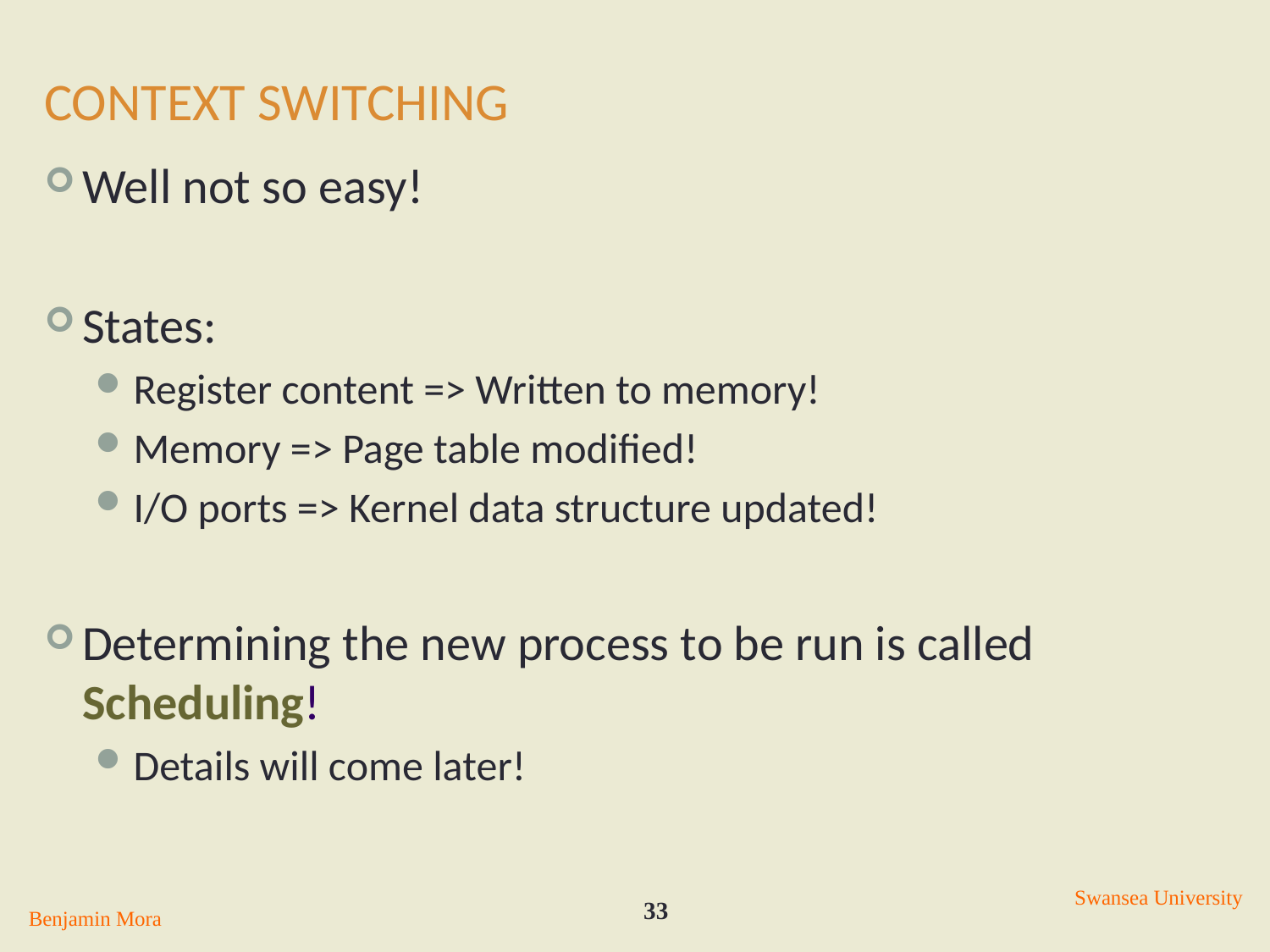

# Context Switching
Well not so easy!

States:
Register content => Written to memory!
Memory => Page table modified!
I/O ports => Kernel data structure updated!

Determining the new process to be run is called Scheduling!
Details will come later!

Swansea University
33
Benjamin Mora